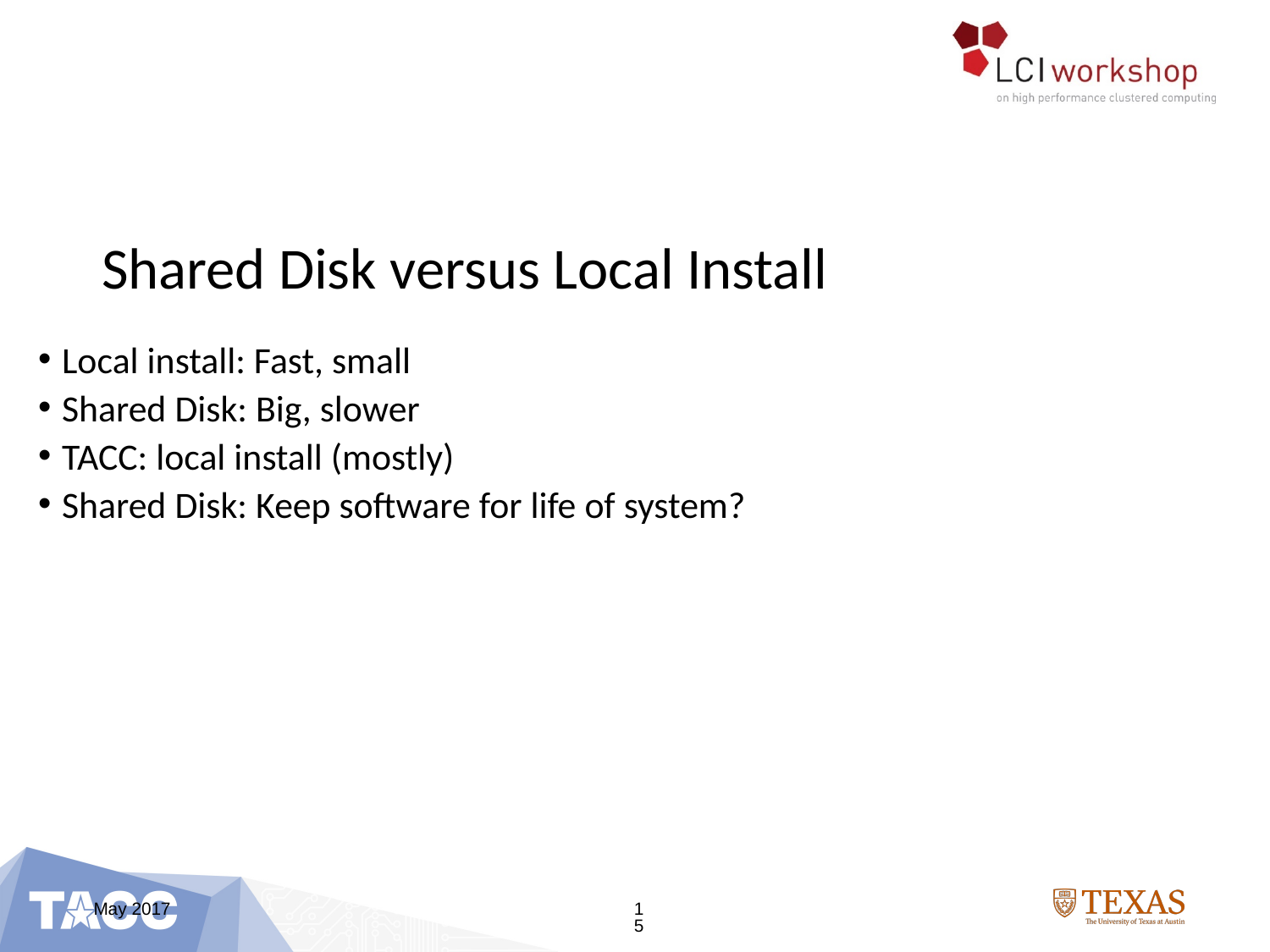

# Shared Disk versus Local Install
Local install: Fast, small
Shared Disk: Big, slower
TACC: local install (mostly)
Shared Disk: Keep software for life of system?
May 2017
15